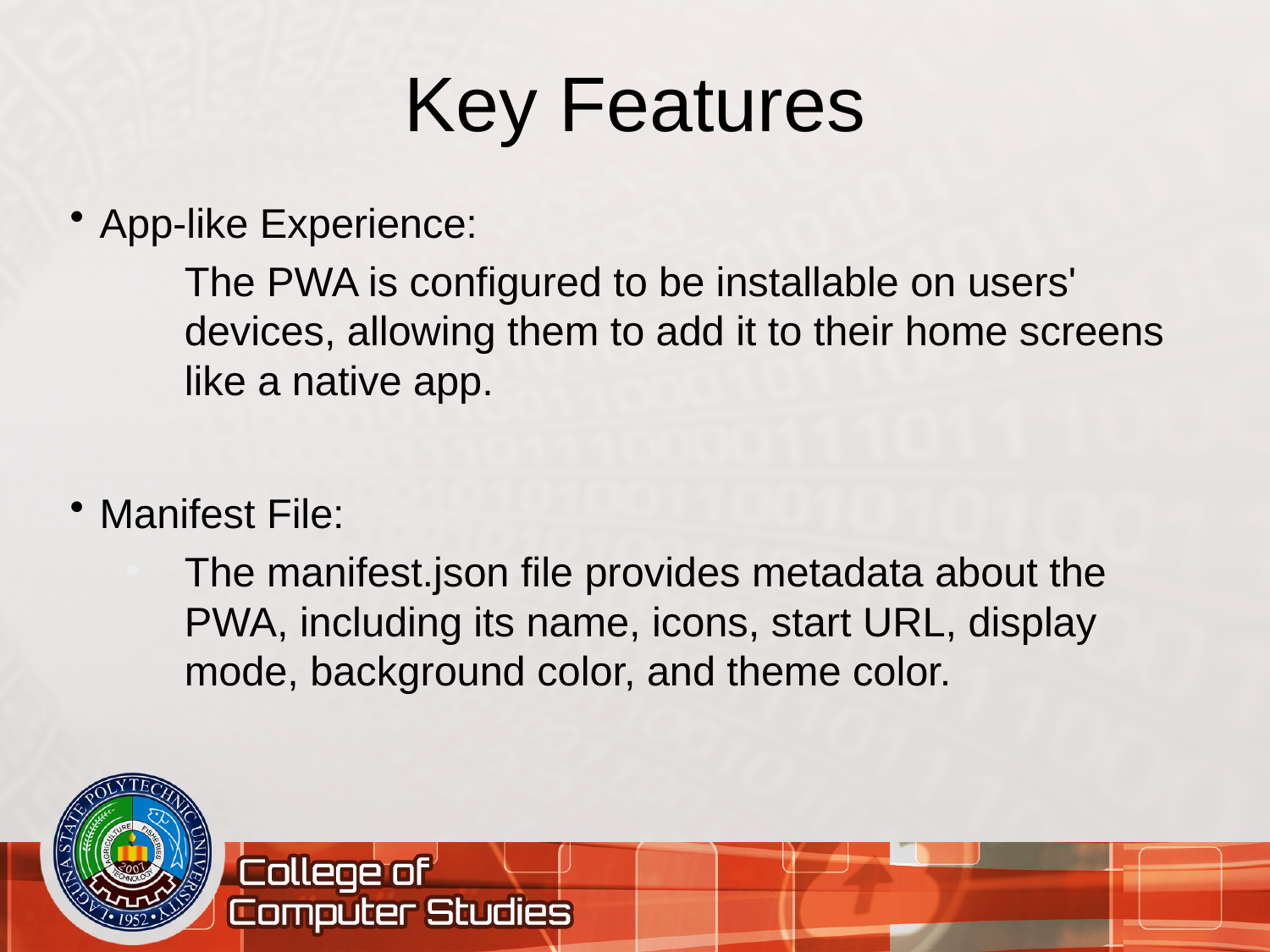

# Key Features
App-like Experience:
The PWA is configured to be installable on users' devices, allowing them to add it to their home screens like a native app.

Manifest File:
The manifest.json file provides metadata about the PWA, including its name, icons, start URL, display mode, background color, and theme color.